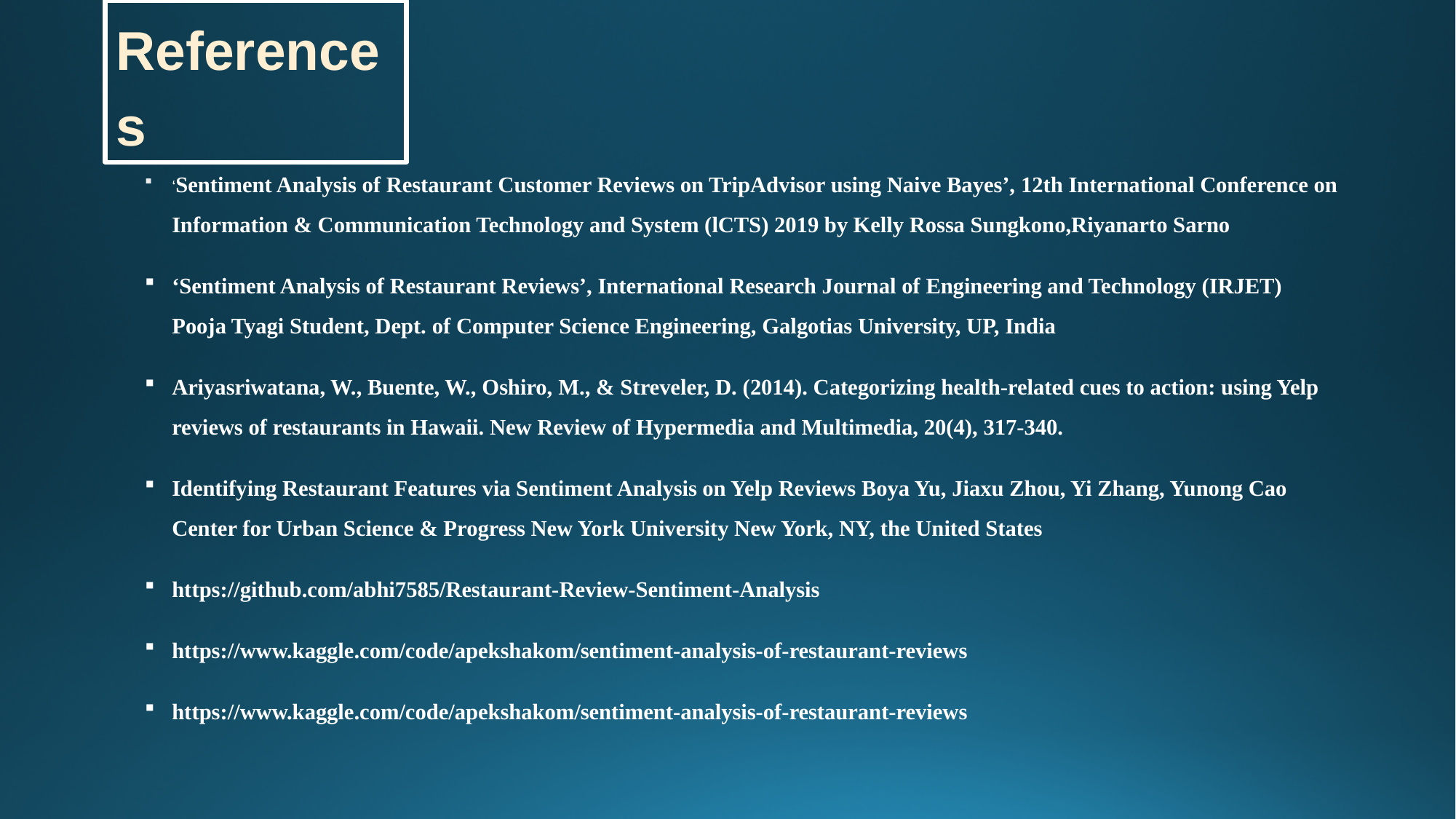

# References
‘Sentiment Analysis of Restaurant Customer Reviews on TripAdvisor using Naive Bayes’, 12th International Conference on Information & Communication Technology and System (lCTS) 2019 by Kelly Rossa Sungkono,Riyanarto Sarno
‘Sentiment Analysis of Restaurant Reviews’, International Research Journal of Engineering and Technology (IRJET)  Pooja Tyagi Student, Dept. of Computer Science Engineering, Galgotias University, UP, India
Ariyasriwatana, W., Buente, W., Oshiro, M., & Streveler, D. (2014). Categorizing health-related cues to action: using Yelp reviews of restaurants in Hawaii. New Review of Hypermedia and Multimedia, 20(4), 317-340.
Identifying Restaurant Features via Sentiment Analysis on Yelp Reviews Boya Yu, Jiaxu Zhou, Yi Zhang, Yunong Cao Center for Urban Science & Progress New York University New York, NY, the United States
https://github.com/abhi7585/Restaurant-Review-Sentiment-Analysis
https://www.kaggle.com/code/apekshakom/sentiment-analysis-of-restaurant-reviews
https://www.kaggle.com/code/apekshakom/sentiment-analysis-of-restaurant-reviews